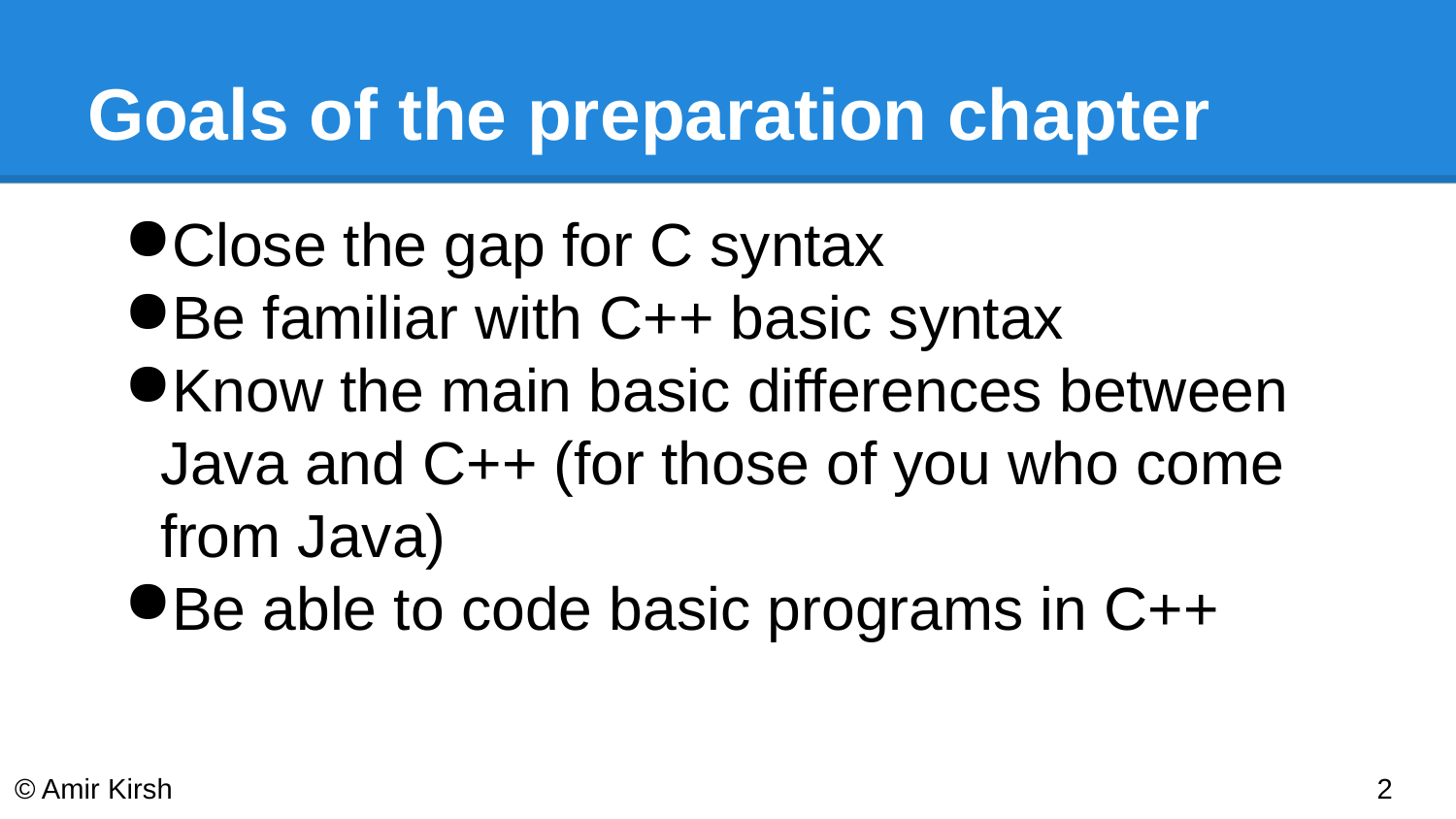

# Goals of the preparation chapter
Close the gap for C syntax
Be familiar with C++ basic syntax
Know the main basic differences between Java and C++ (for those of you who come from Java)
Be able to code basic programs in C++
© Amir Kirsh
2